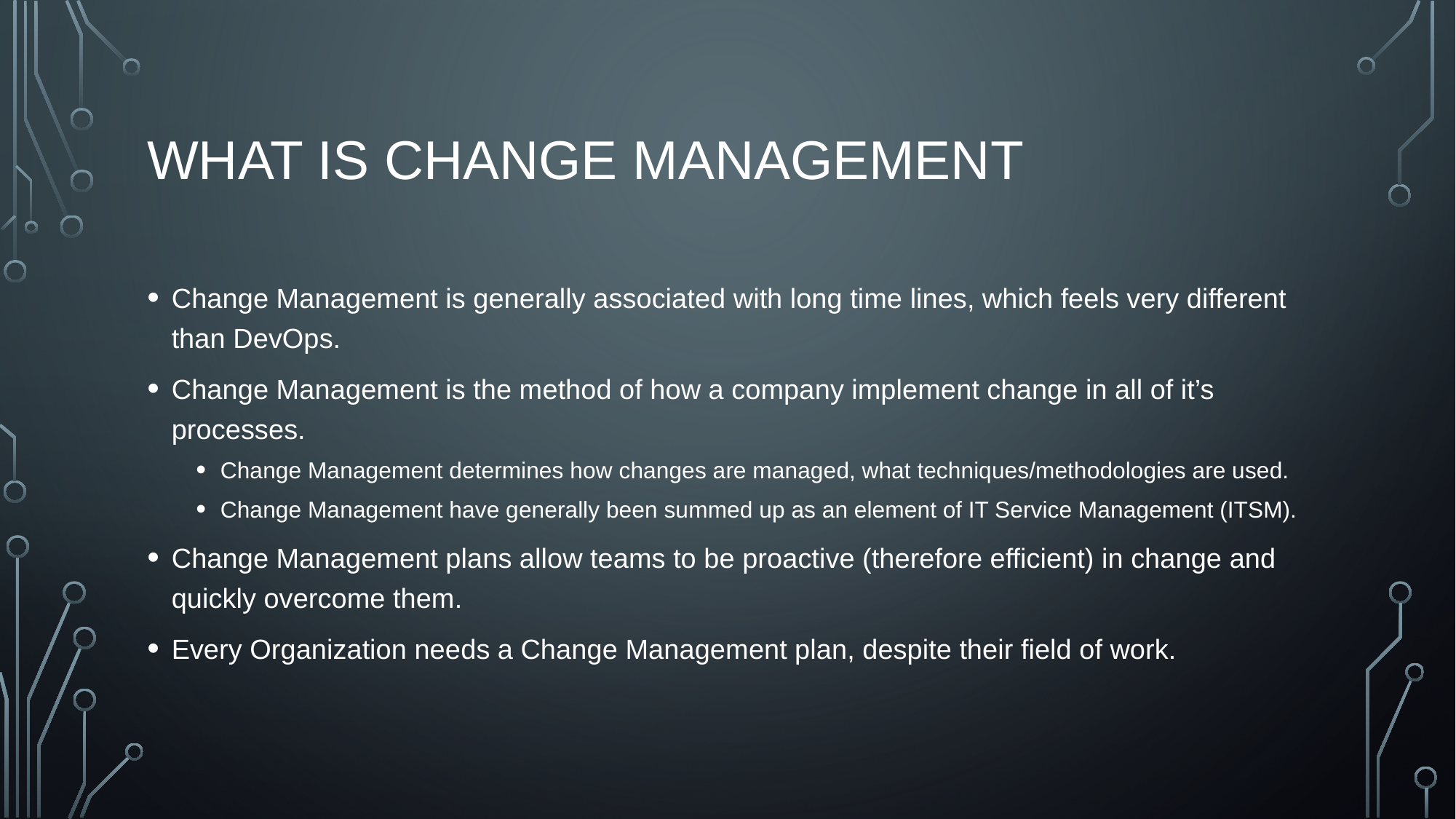

# What is Change Management
Change Management is generally associated with long time lines, which feels very different than DevOps.
Change Management is the method of how a company implement change in all of it’s processes.
Change Management determines how changes are managed, what techniques/methodologies are used.
Change Management have generally been summed up as an element of IT Service Management (ITSM).
Change Management plans allow teams to be proactive (therefore efficient) in change and quickly overcome them.
Every Organization needs a Change Management plan, despite their field of work.